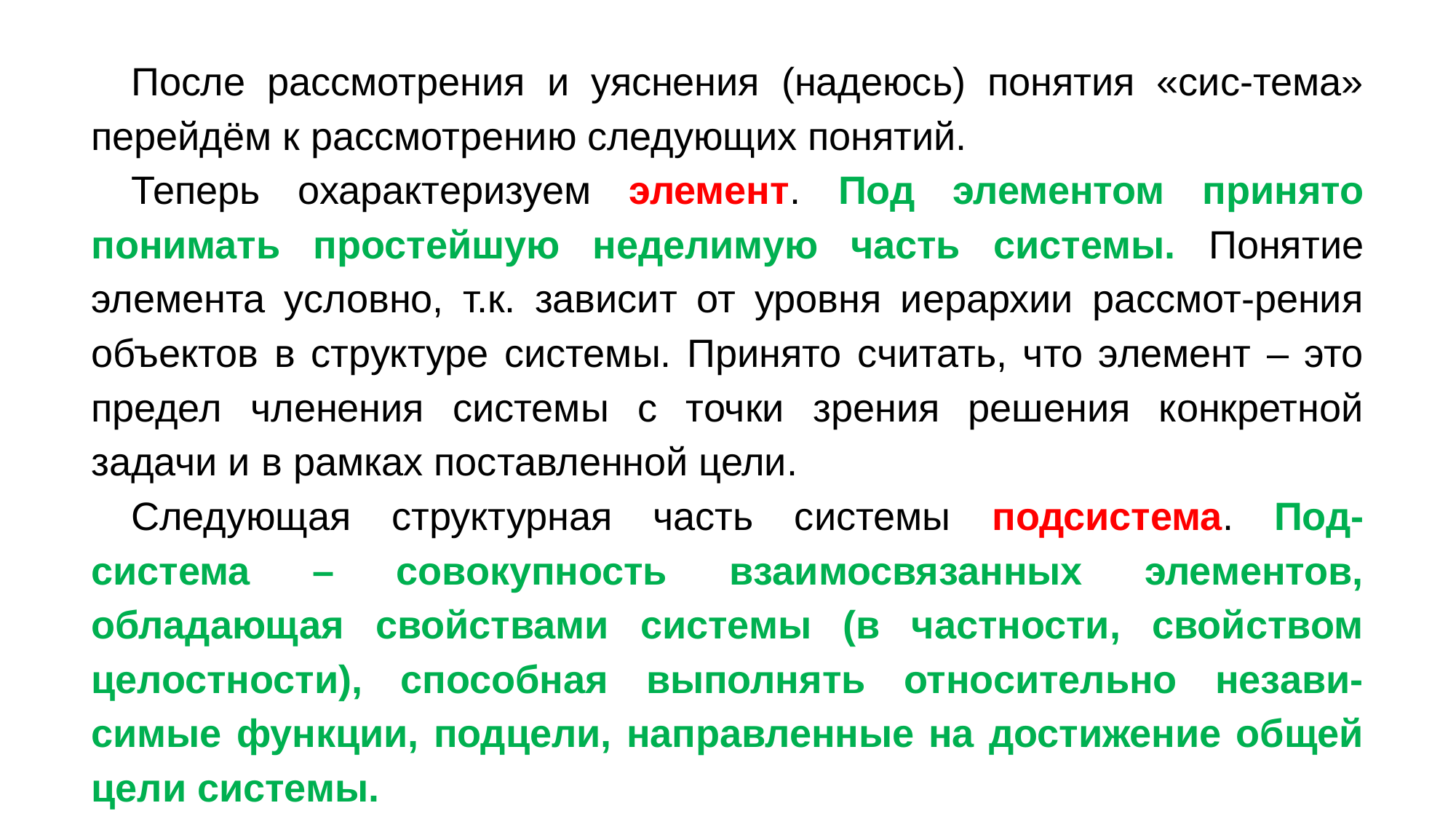

После рассмотрения и уяснения (надеюсь) понятия «сис-тема» перейдём к рассмотрению следующих понятий.
Теперь охарактеризуем элемент. Под элементом принято понимать простейшую неделимую часть системы. Понятие элемента условно, т.к. зависит от уровня иерархии рассмот-рения объектов в структуре системы. Принято считать, что элемент – это предел членения системы с точки зрения решения конкретной задачи и в рамках поставленной цели.
Следующая структурная часть системы подсистема. Под-система – совокупность взаимосвязанных элементов, обладающая свойствами системы (в частности, свойством целостности), способная выполнять относительно незави-симые функции, подцели, направленные на достижение общей цели системы.